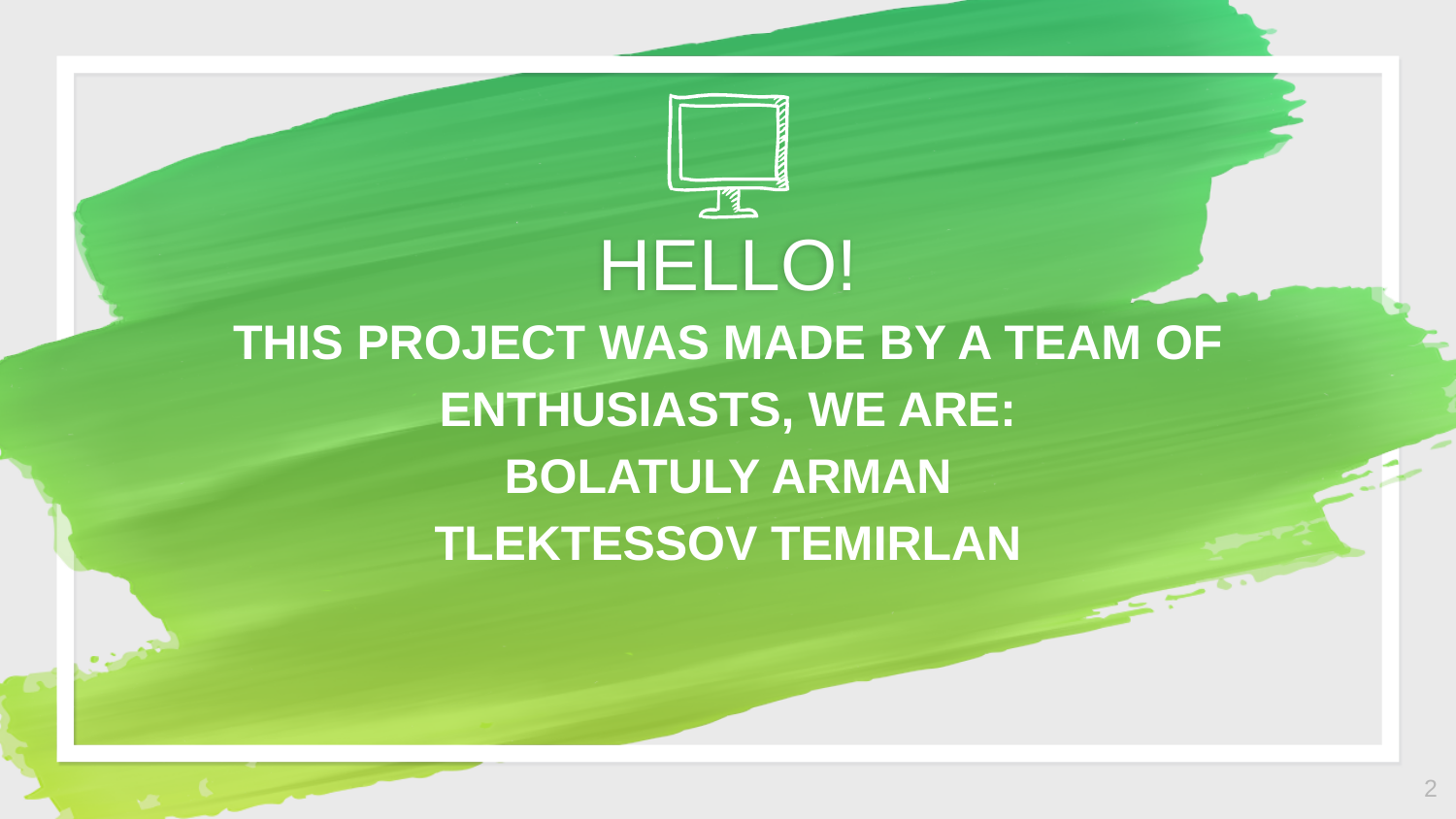

HELLO!
THIS PROJECT WAS MADE BY A TEAM OF ENTHUSIASTS, WE ARE:
BOLATULY ARMAN
TLEKTESSOV TEMIRLAN
2